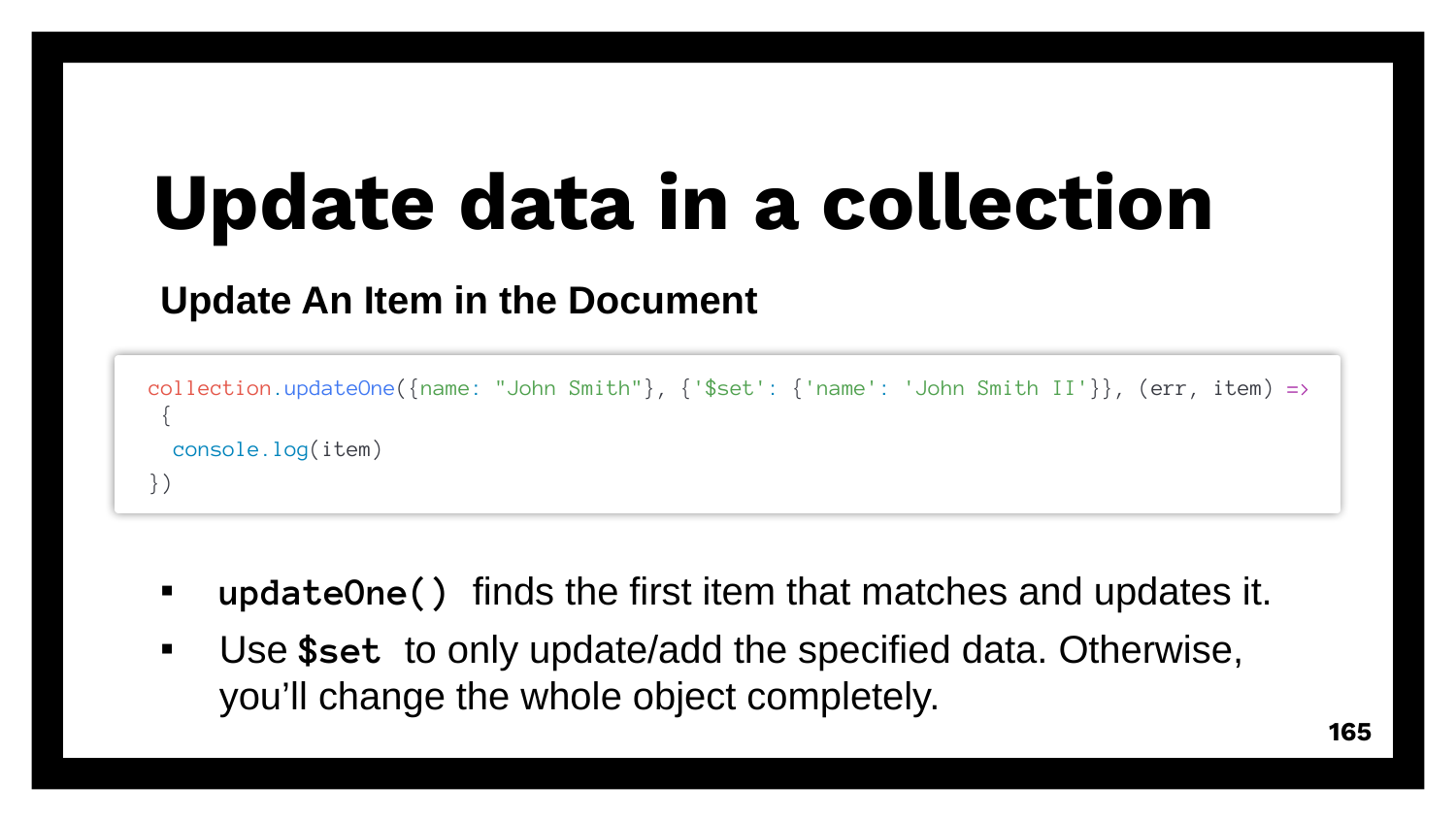

# Update data in a collection
Update An Item in the Document

updateOne() finds the first item that matches and updates it.
Use $set to only update/add the specified data. Otherwise, you’ll change the whole object completely.
collection.updateOne({name: "John Smith"}, {'$set': {'name': 'John Smith II'}}, (err, item) => {
  console.log(item)
})
165